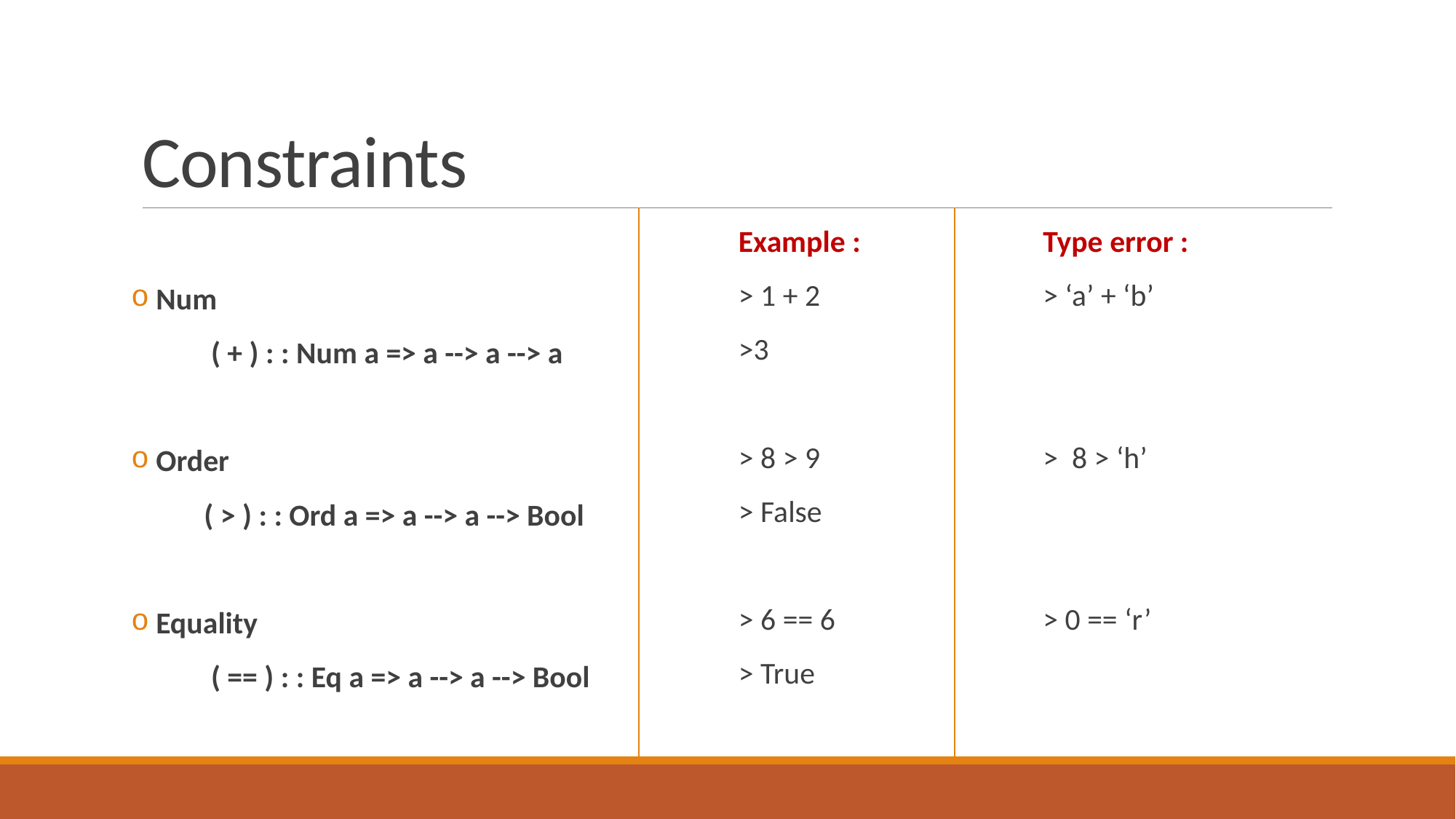

# Constraints

 Num
          ( + ) : : Num a => a --> a --> a

 Order
         ( > ) : : Ord a => a --> a --> Bool

 Equality
          ( == ) : : Eq a => a --> a --> Bool

Example :
> 1 + 2
>3

> 8 > 9
> False

> 6 == 6
> True
Type error :
> ‘a’ + ‘b’

>  8 > ‘h’

> 0 == ‘r’